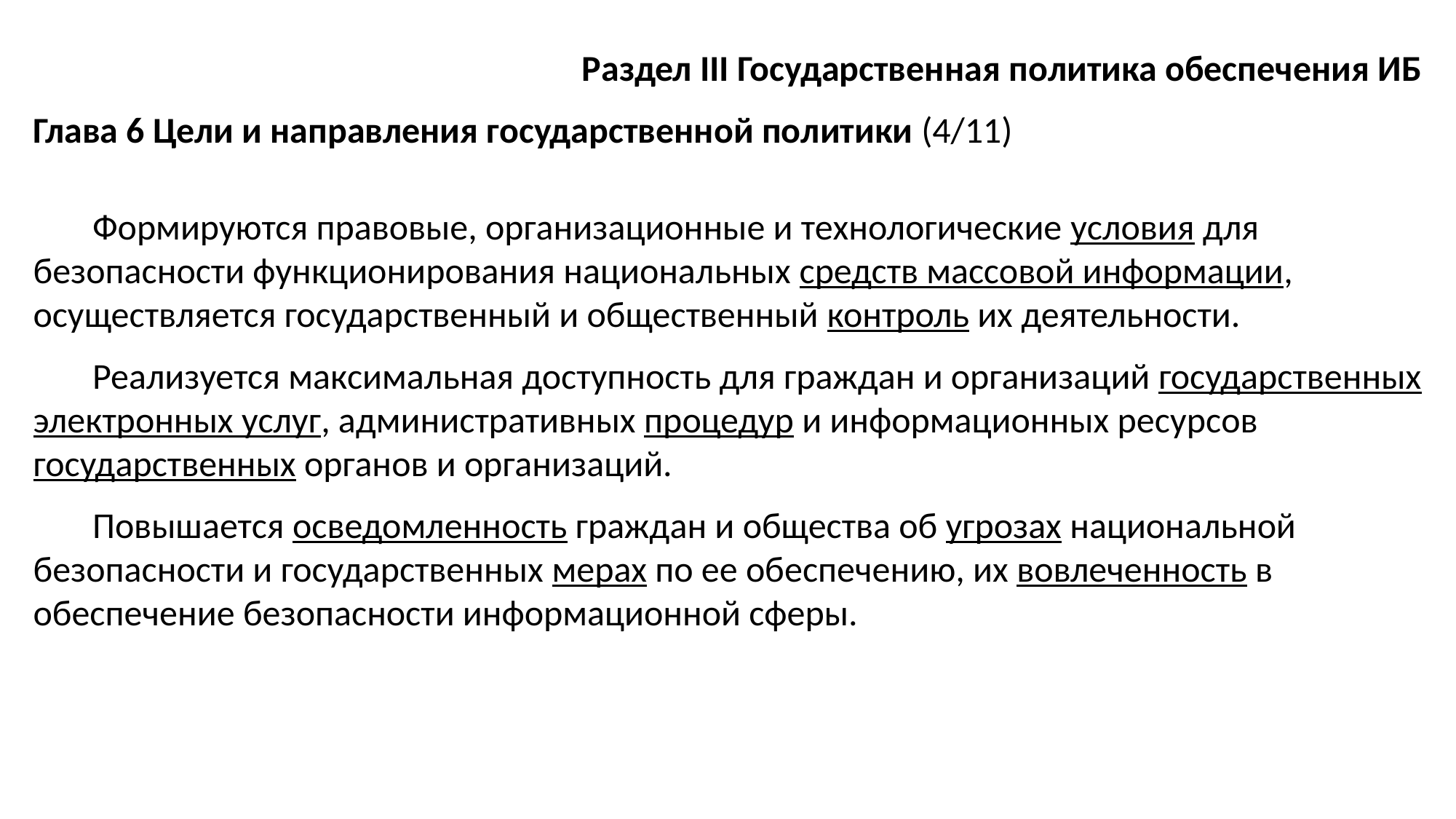

Раздел III Государственная политика обеспечения ИБ
Глава 6 Цели и направления государственной политики (4/11)

Формируются правовые, организационные и технологические условия для безопасности функционирования национальных средств массовой информации, осуществляется государственный и общественный контроль их деятельности.
Реализуется максимальная доступность для граждан и организаций государственных электронных услуг, административных процедур и информационных ресурсов государственных органов и организаций.
Повышается осведомленность граждан и общества об угрозах национальной безопасности и государственных мерах по ее обеспечению, их вовлеченность в обеспечение безопасности информационной сферы.